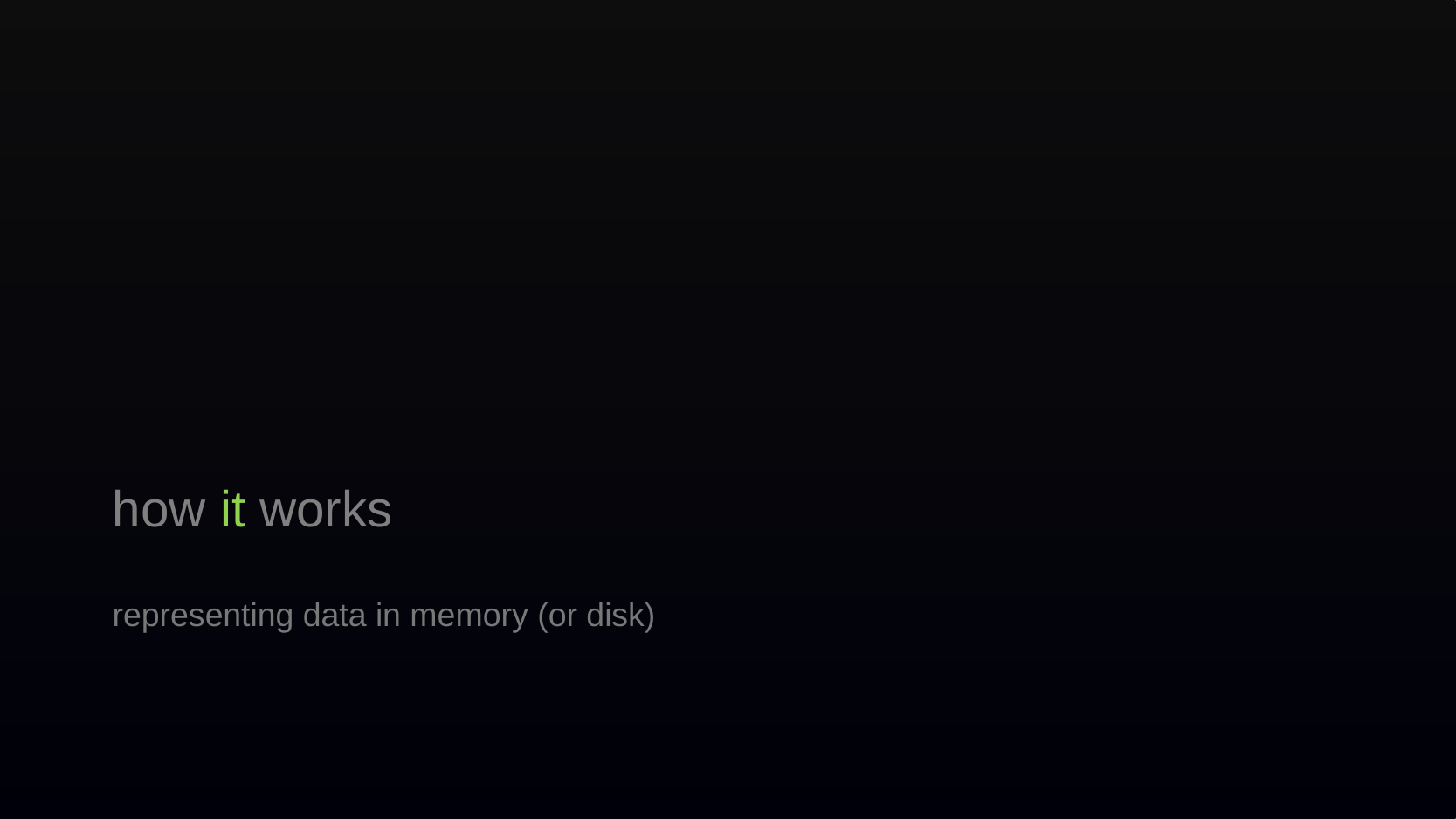

# how it works
representing data in memory (or disk)